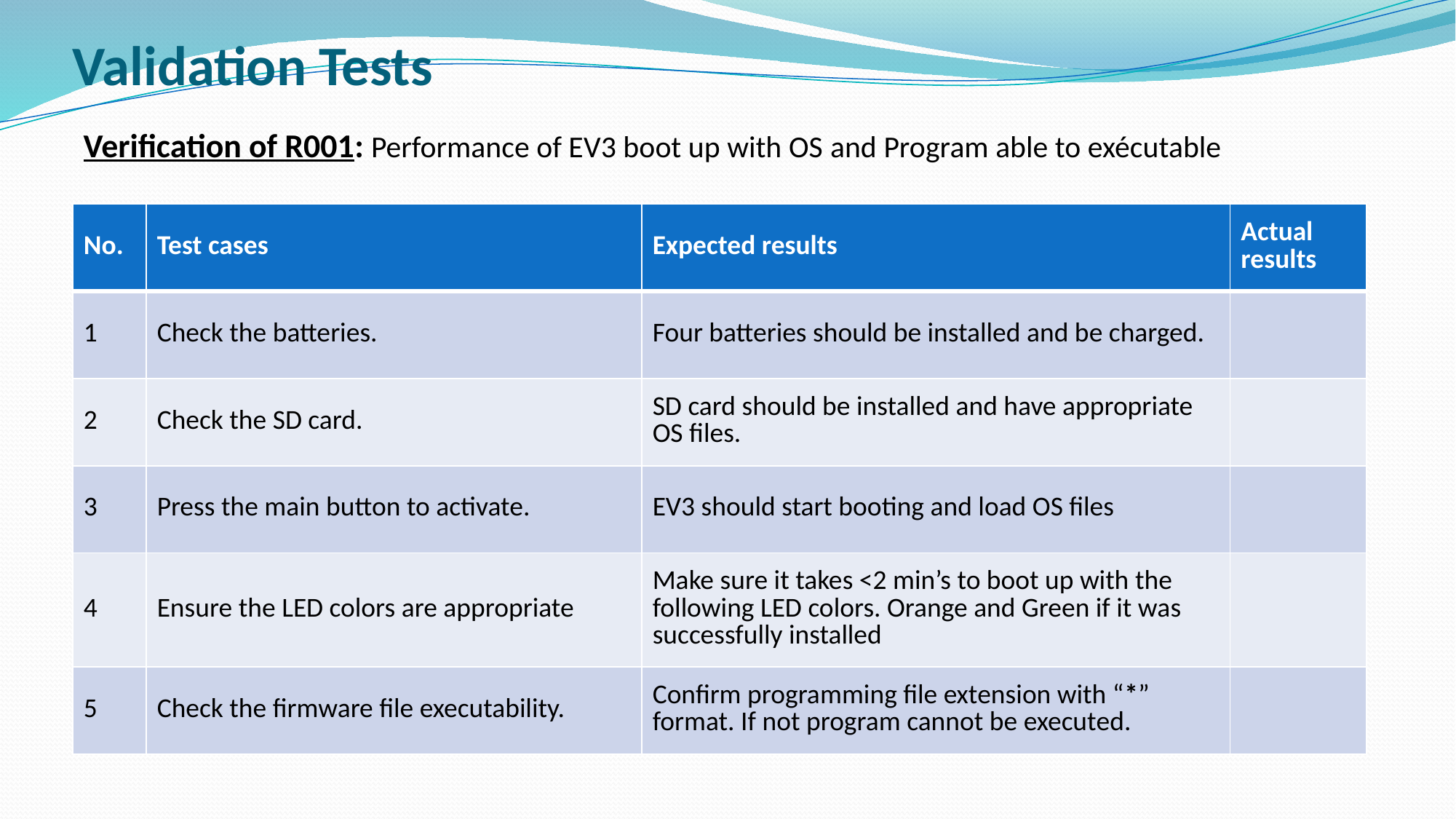

# Validation Tests
Verification of R001: Performance of EV3 boot up with OS and Program able to exécutable

| No. | Test cases | Expected results | Actual results |
| --- | --- | --- | --- |
| 1 | Check the batteries. | Four batteries should be installed and be charged. |  |
| 2 | Check the SD card. | SD card should be installed and have appropriate OS files. |  |
| 3 | Press the main button to activate. | EV3 should start booting and load OS files |  |
| 4 | Ensure the LED colors are appropriate | Make sure it takes <2 min’s to boot up with the following LED colors. Orange and Green if it was successfully installed |  |
| 5 | Check the firmware file executability. | Confirm programming file extension with “\*” format. If not program cannot be executed. |  |